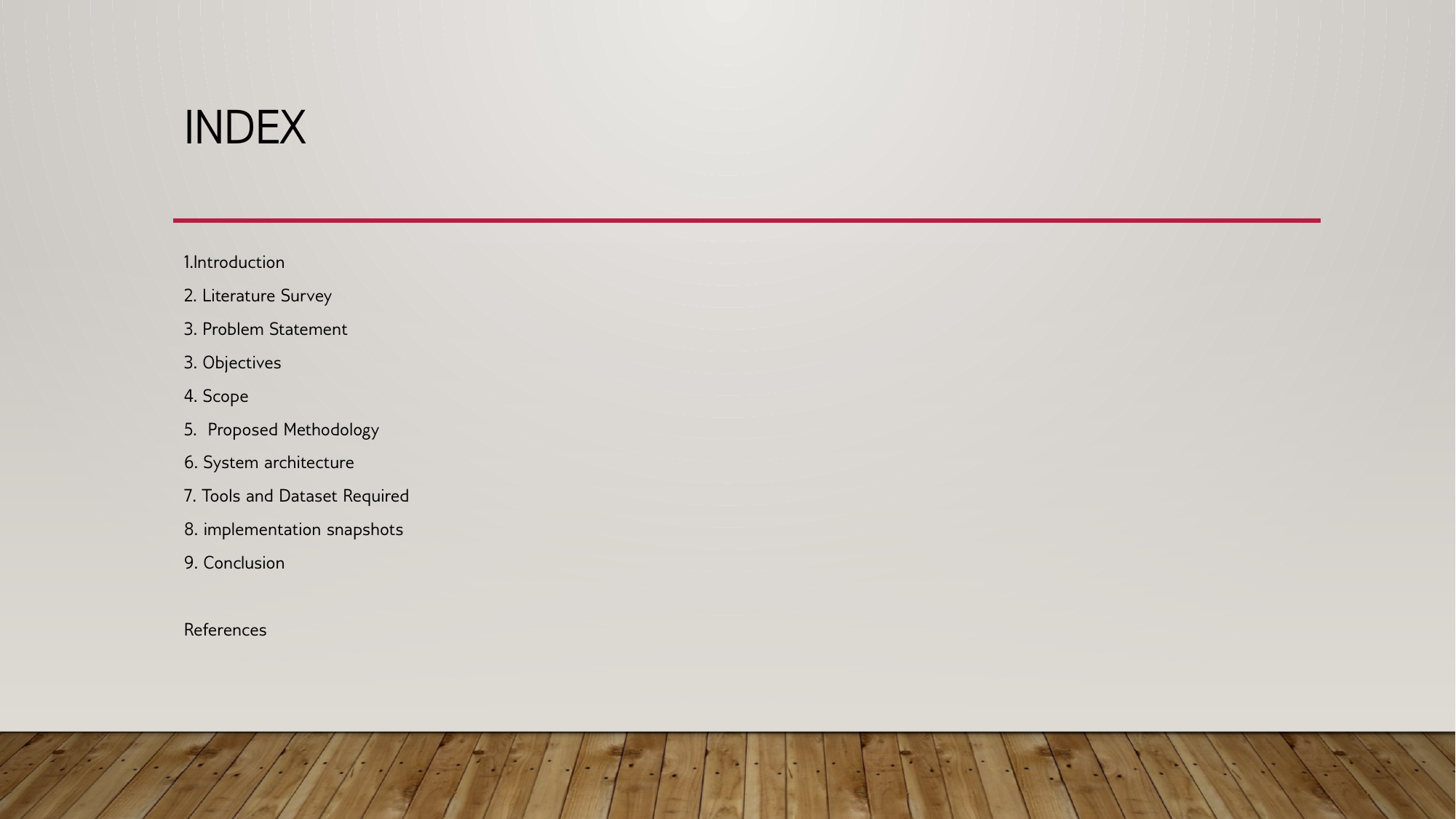

# Index
1.Introduction
2. Literature Survey
3. Problem Statement
3. Objectives
4. Scope
5.  Proposed Methodology
6. System architecture
7. Tools and Dataset Required
8. implementation snapshots
9. Conclusion

References